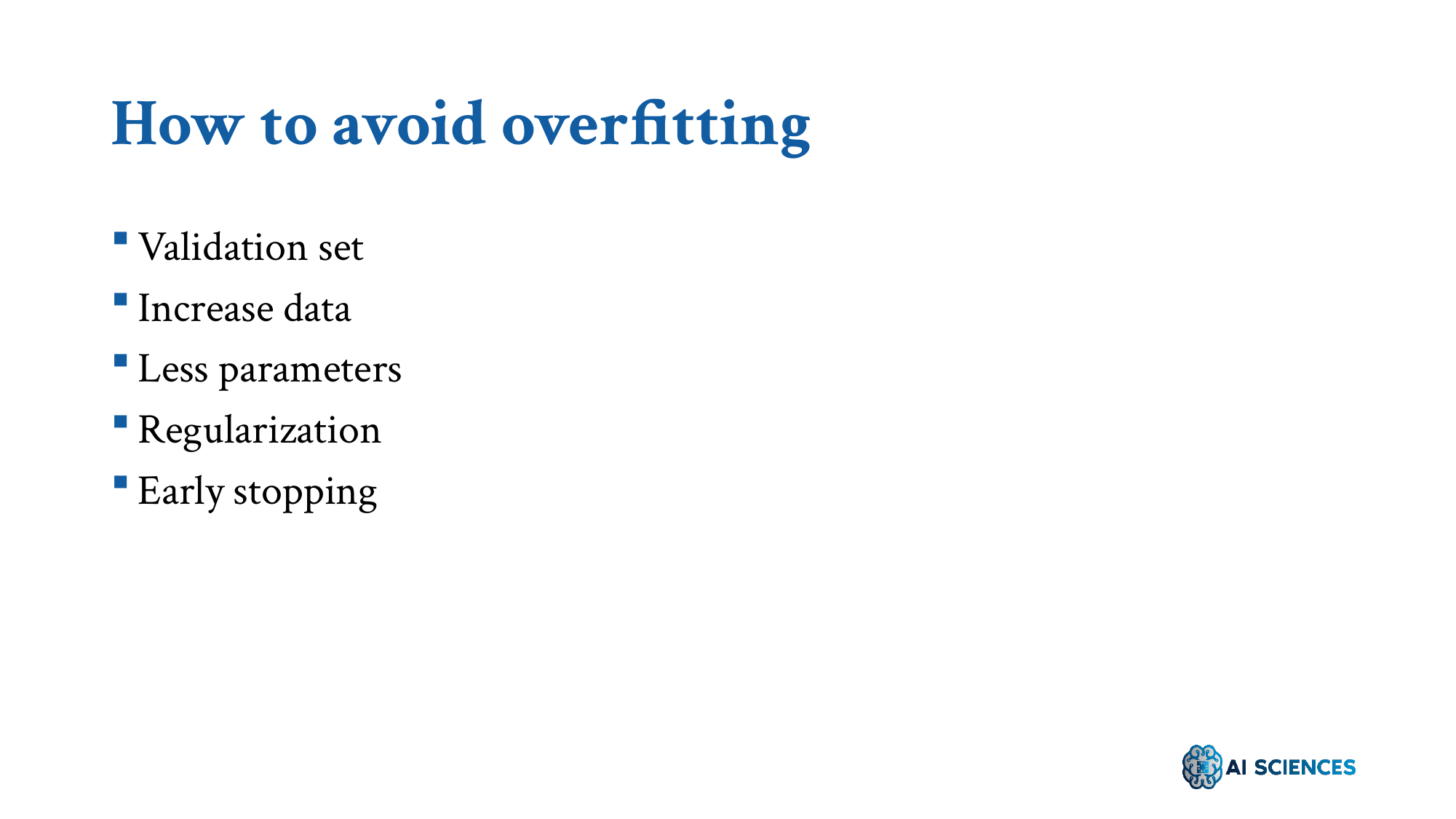

# How to avoid overfitting
Validation set
Increase data
Less parameters
Regularization
Early stopping